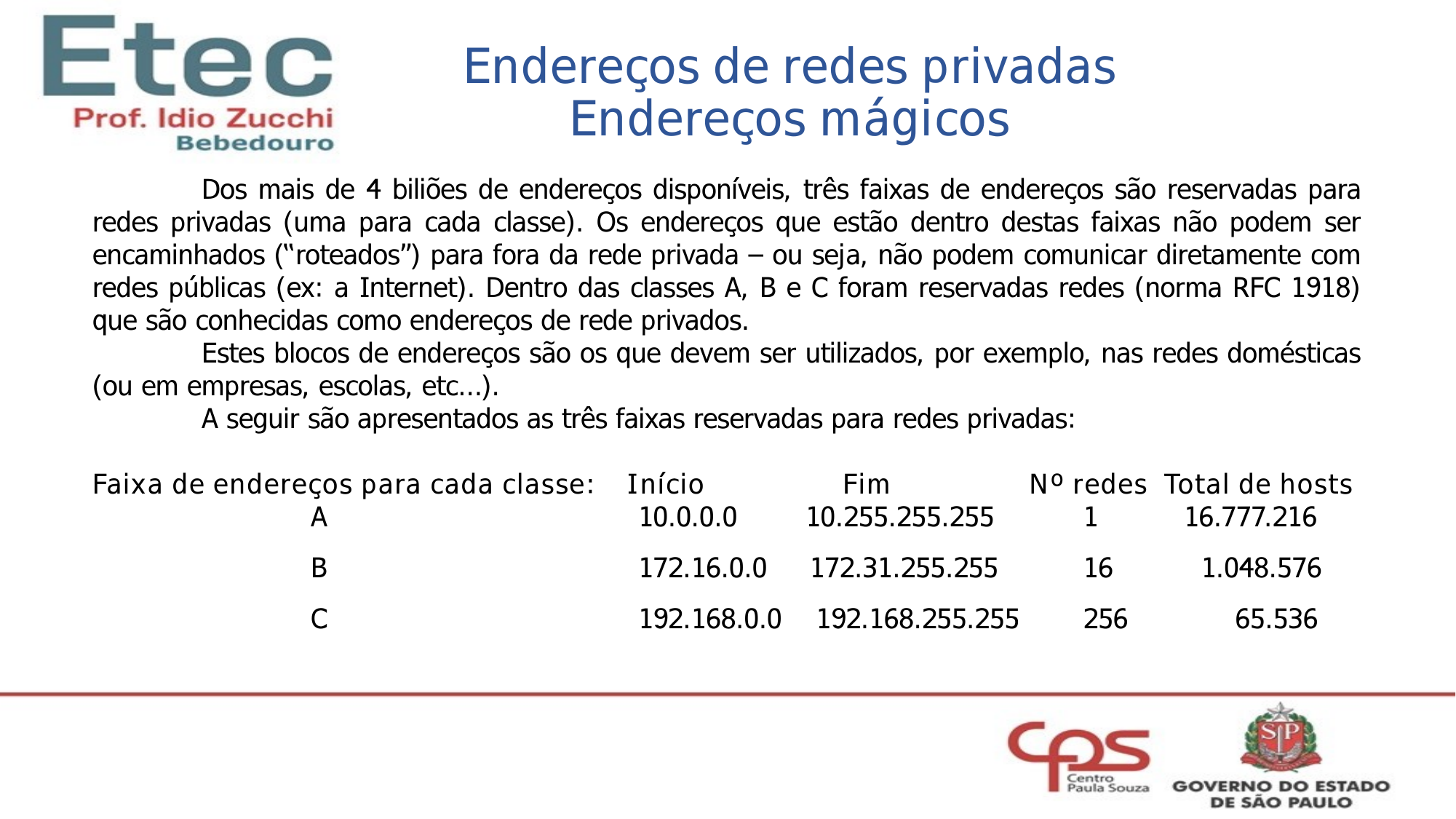

Endereços de redes privadas
Endereços mágicos
	Dos mais de 4 biliões de endereços disponíveis, três faixas de endereços são reservadas para redes privadas (uma para cada classe). Os endereços que estão dentro destas faixas não podem ser encaminhados (“roteados”) para fora da rede privada – ou seja, não podem comunicar diretamente com redes públicas (ex: a Internet). Dentro das classes A, B e C foram reservadas redes (norma RFC 1918) que são conhecidas como endereços de rede privados.
	Estes blocos de endereços são os que devem ser utilizados, por exemplo, nas redes domésticas (ou em empresas, escolas, etc...).
	A seguir são apresentados as três faixas reservadas para redes privadas:

Faixa de endereços para cada classe:    Início	            Fim 	        Nº redes  Total de hosts
		A 			10.0.0.0        10.255.255.255 	 1 	16.777.216

		B 			172.16.0.0     172.31.255.255 	 16 	  1.048.576

		C 			192.168.0.0    192.168.255.255 	 256 	      65.536